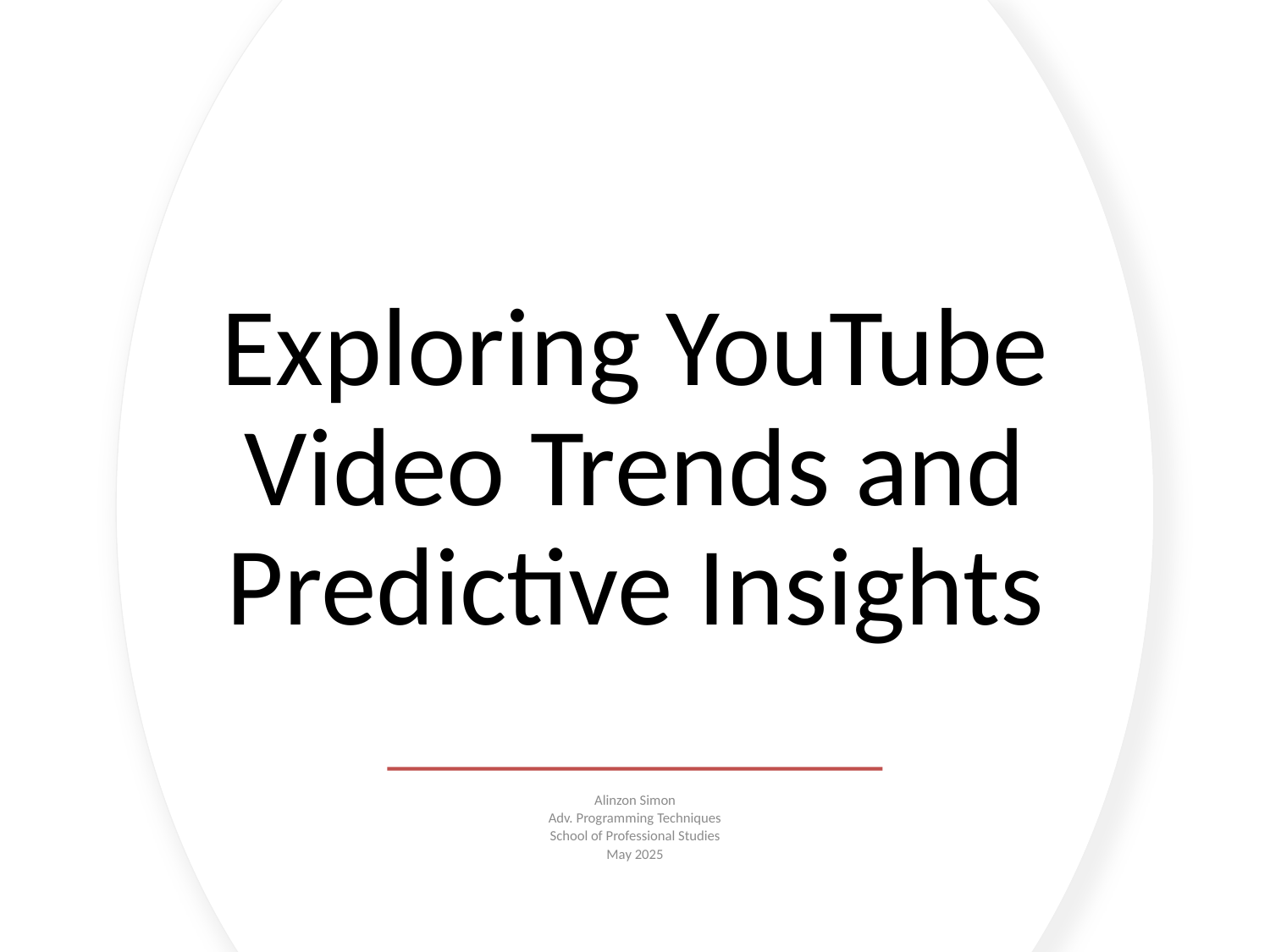

# Exploring YouTube Video Trends and Predictive Insights

Alinzon Simon
Adv. Programming Techniques
School of Professional Studies
May 2025